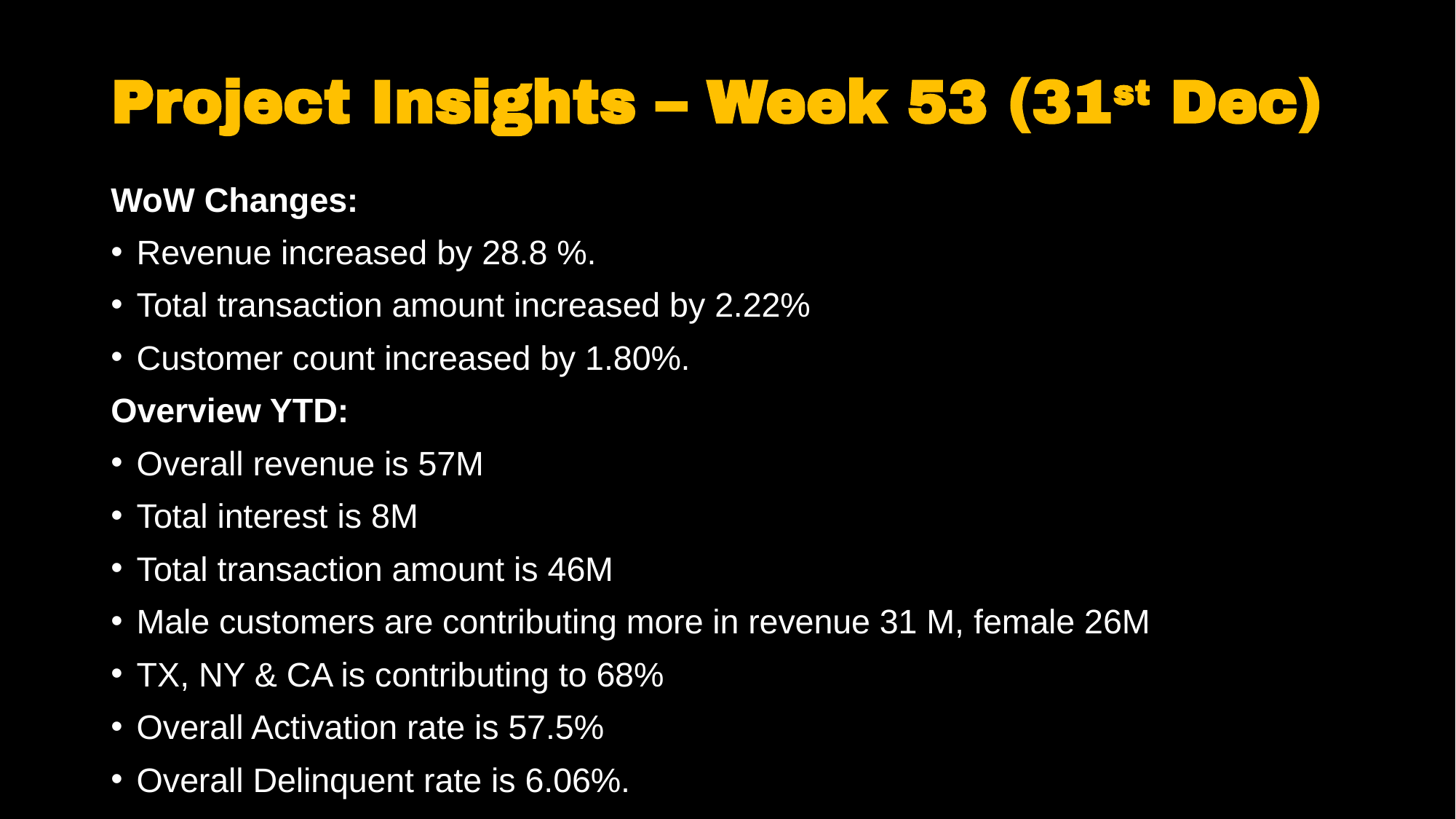

# Project Insights – Week 53 (31st Dec)
WoW Changes:
Revenue increased by 28.8 %.
Total transaction amount increased by 2.22%
Customer count increased by 1.80%.
Overview YTD:
Overall revenue is 57M
Total interest is 8M
Total transaction amount is 46M
Male customers are contributing more in revenue 31 M, female 26M
TX, NY & CA is contributing to 68%
Overall Activation rate is 57.5%
Overall Delinquent rate is 6.06%.